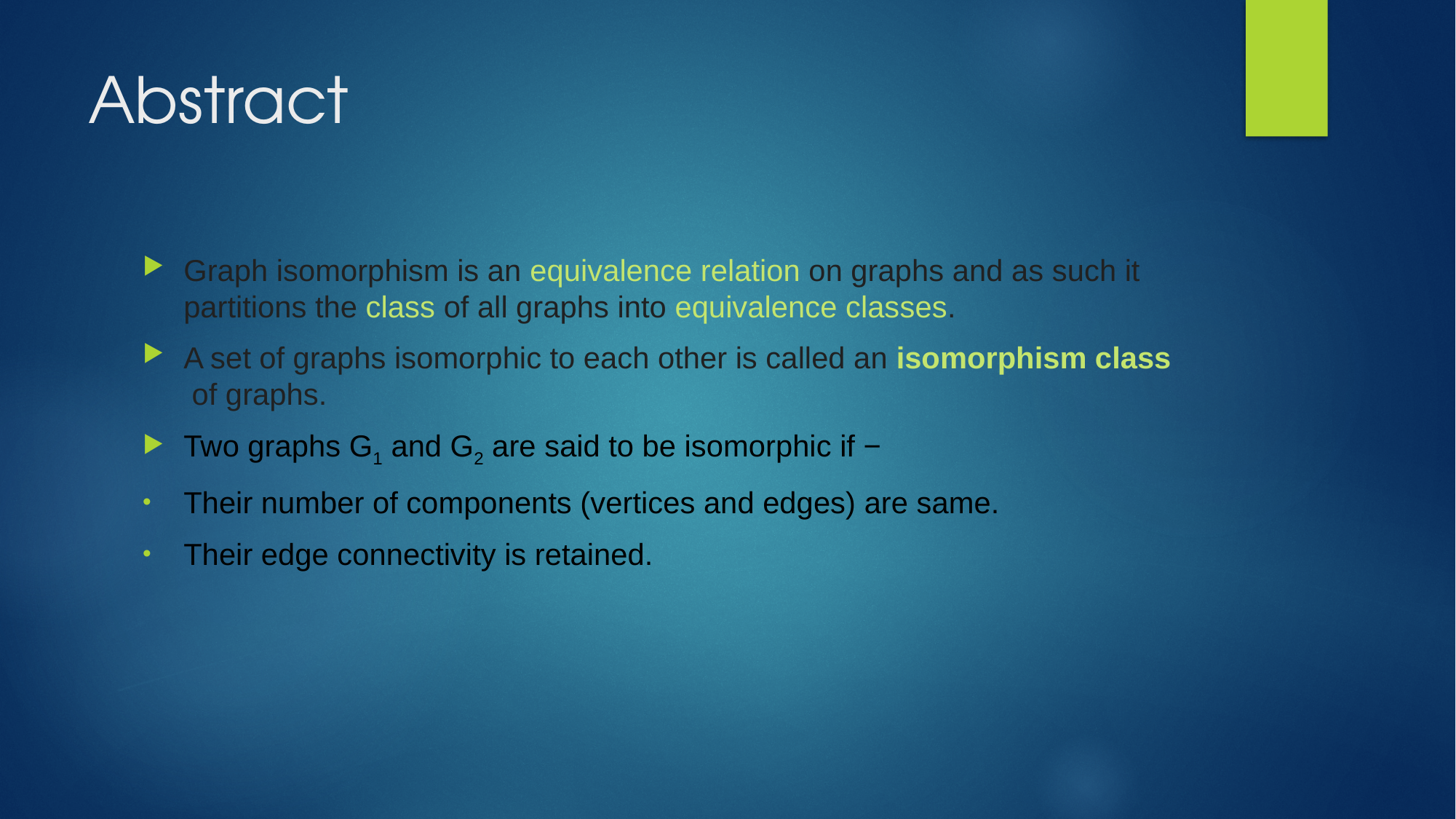

# Abstract
Graph isomorphism is an equivalence relation on graphs and as such it partitions the class of all graphs into equivalence classes.
A set of graphs isomorphic to each other is called an isomorphism class of graphs.
Two graphs G1 and G2 are said to be isomorphic if −
Their number of components (vertices and edges) are same.
Their edge connectivity is retained.